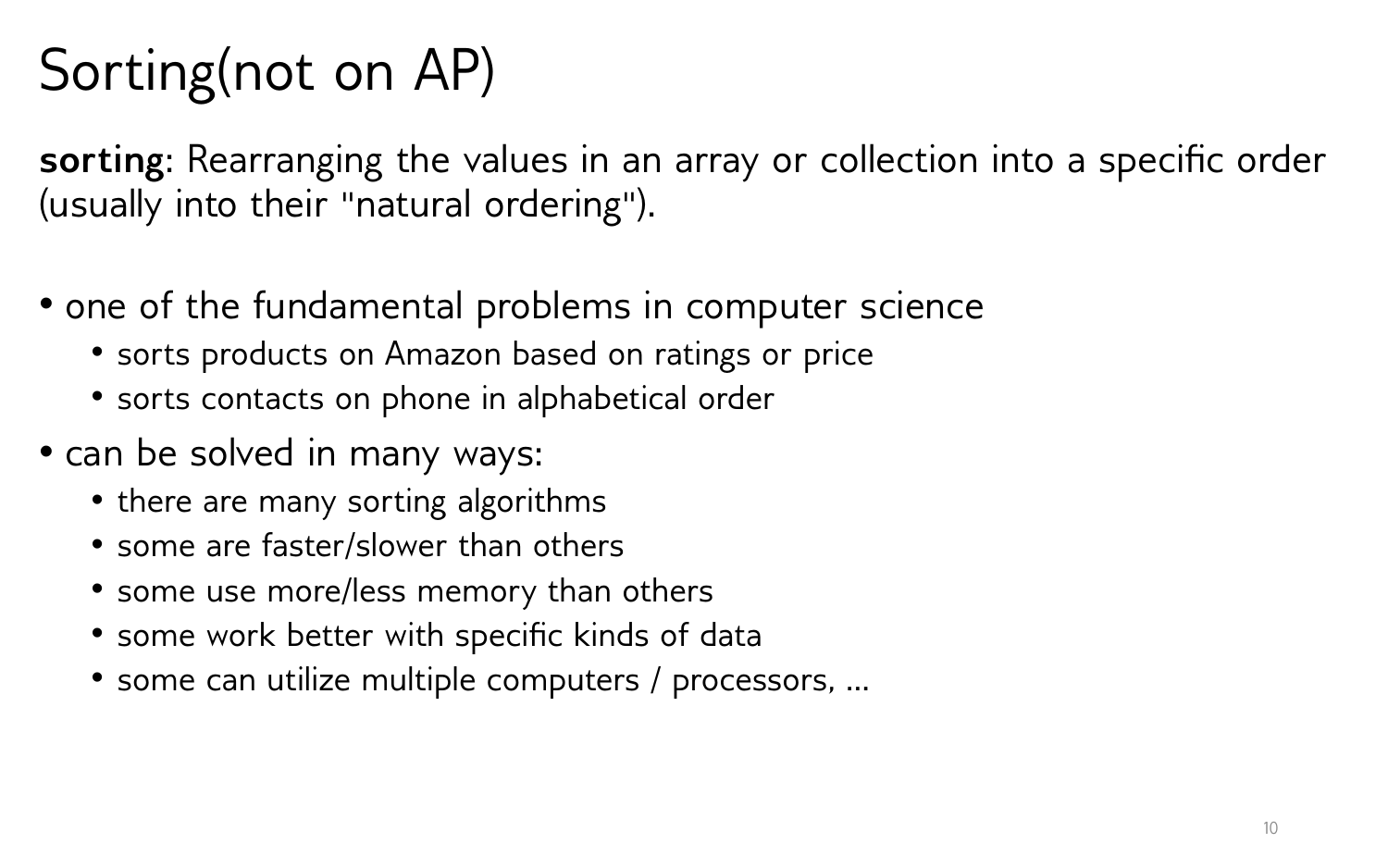

# Sorting(not on AP)
sorting: Rearranging the values in an array or collection into a specific order (usually into their "natural ordering").

one of the fundamental problems in computer science
sorts products on Amazon based on ratings or price
sorts contacts on phone in alphabetical order
can be solved in many ways:
there are many sorting algorithms
some are faster/slower than others
some use more/less memory than others
some work better with specific kinds of data
some can utilize multiple computers / processors, ...

10